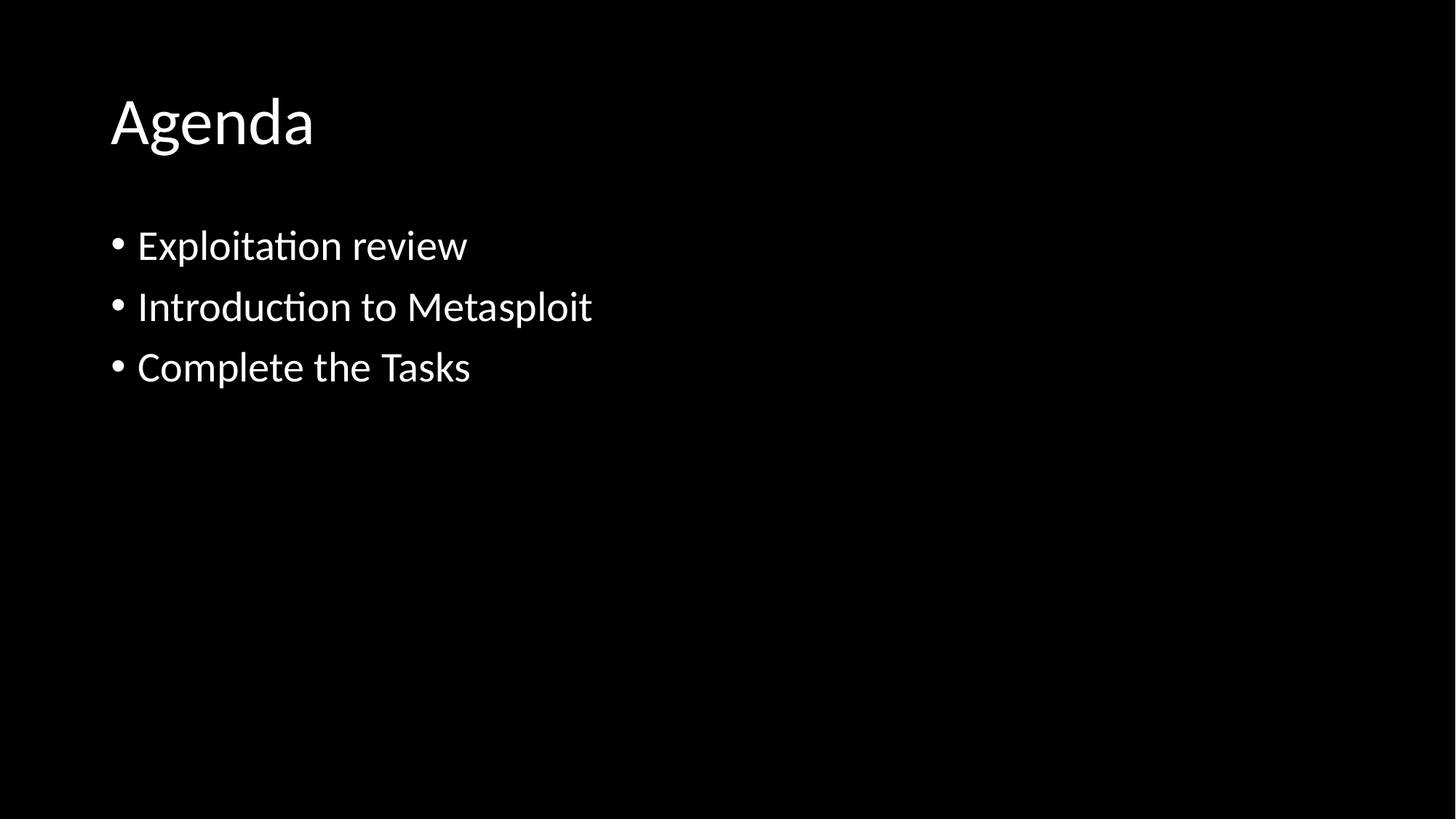

# Agenda
Exploitation review
Introduction to Metasploit
Complete the Tasks